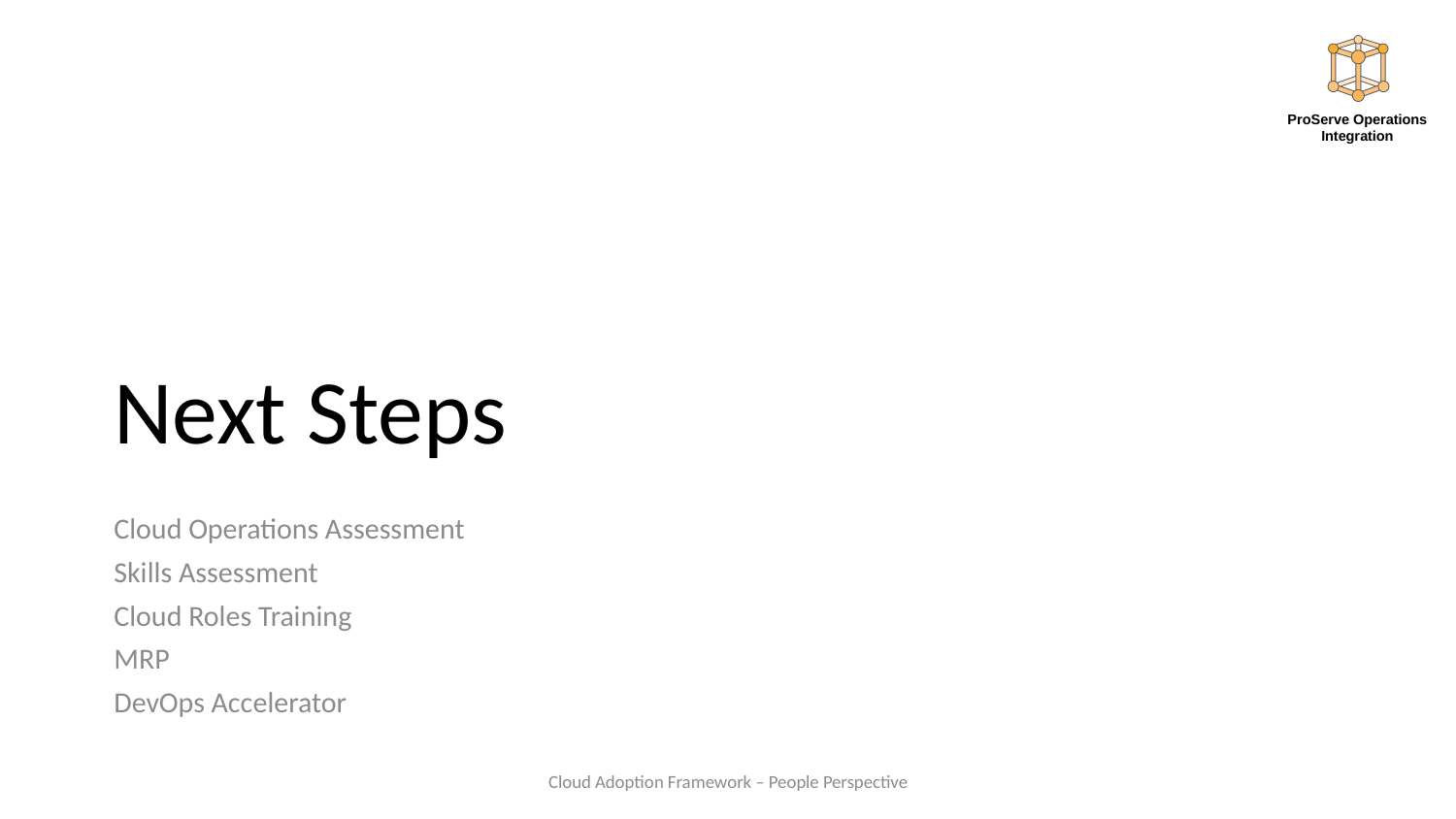

# Next Steps
Cloud Operations Assessment
Skills Assessment
Cloud Roles Training
MRP
DevOps Accelerator
Cloud Adoption Framework – People Perspective